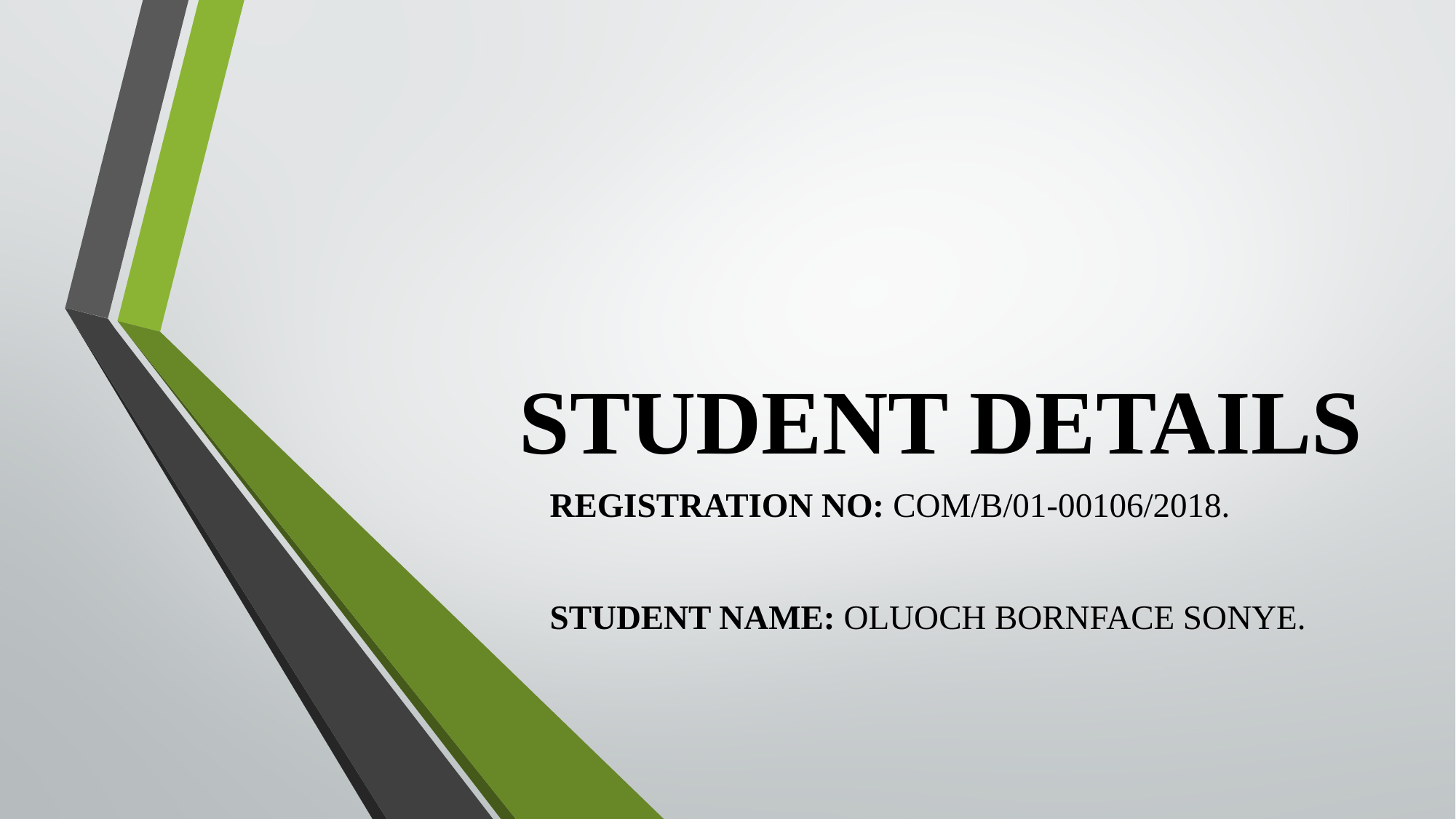

# STUDENT DETAILS
REGISTRATION NO: COM/B/01-00106/2018.

STUDENT NAME: OLUOCH BORNFACE SONYE.